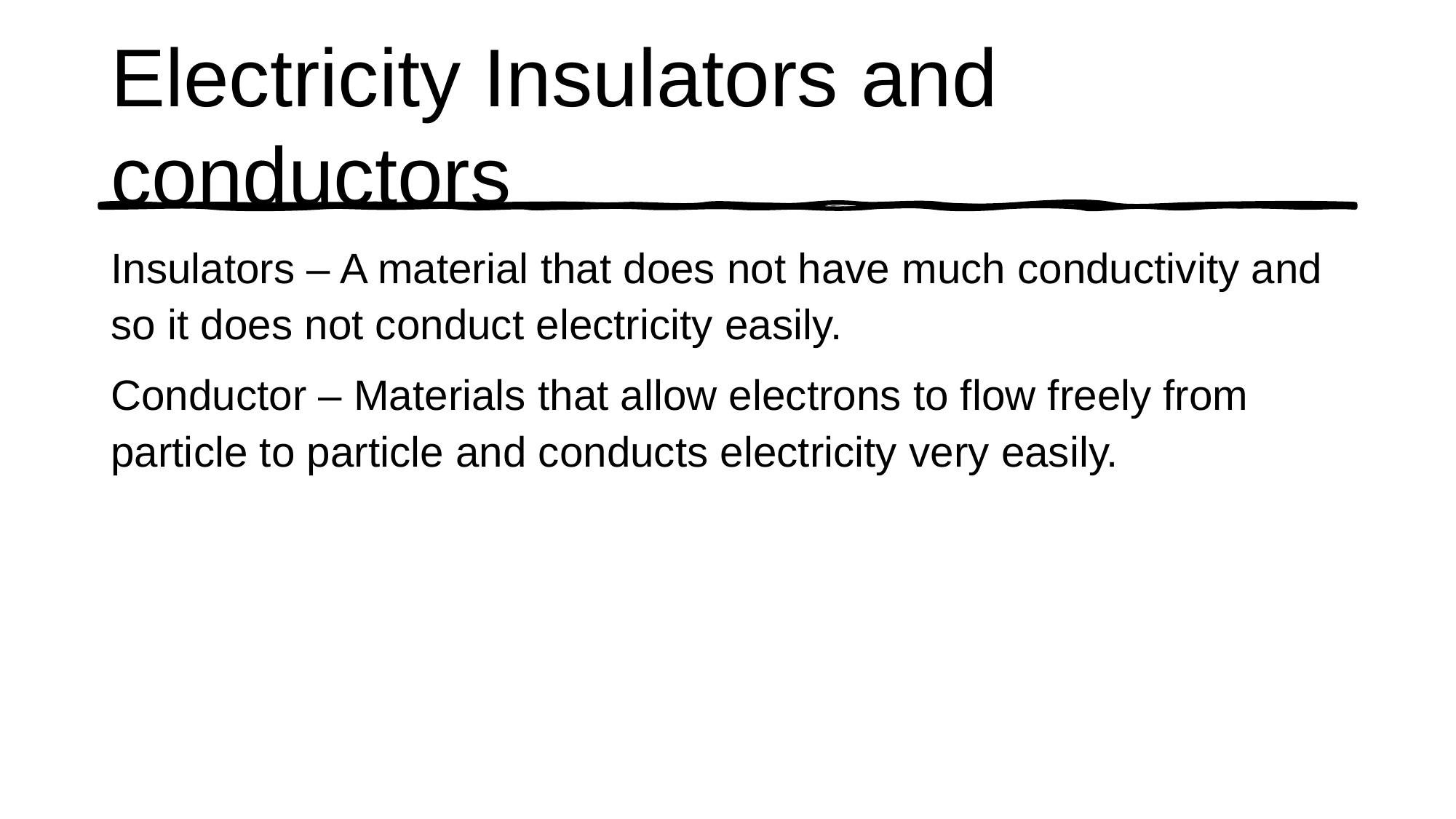

# Electricity Insulators and conductors
Insulators – A material that does not have much conductivity and so it does not conduct electricity easily.
Conductor – Materials that allow electrons to flow freely from particle to particle and conducts electricity very easily.